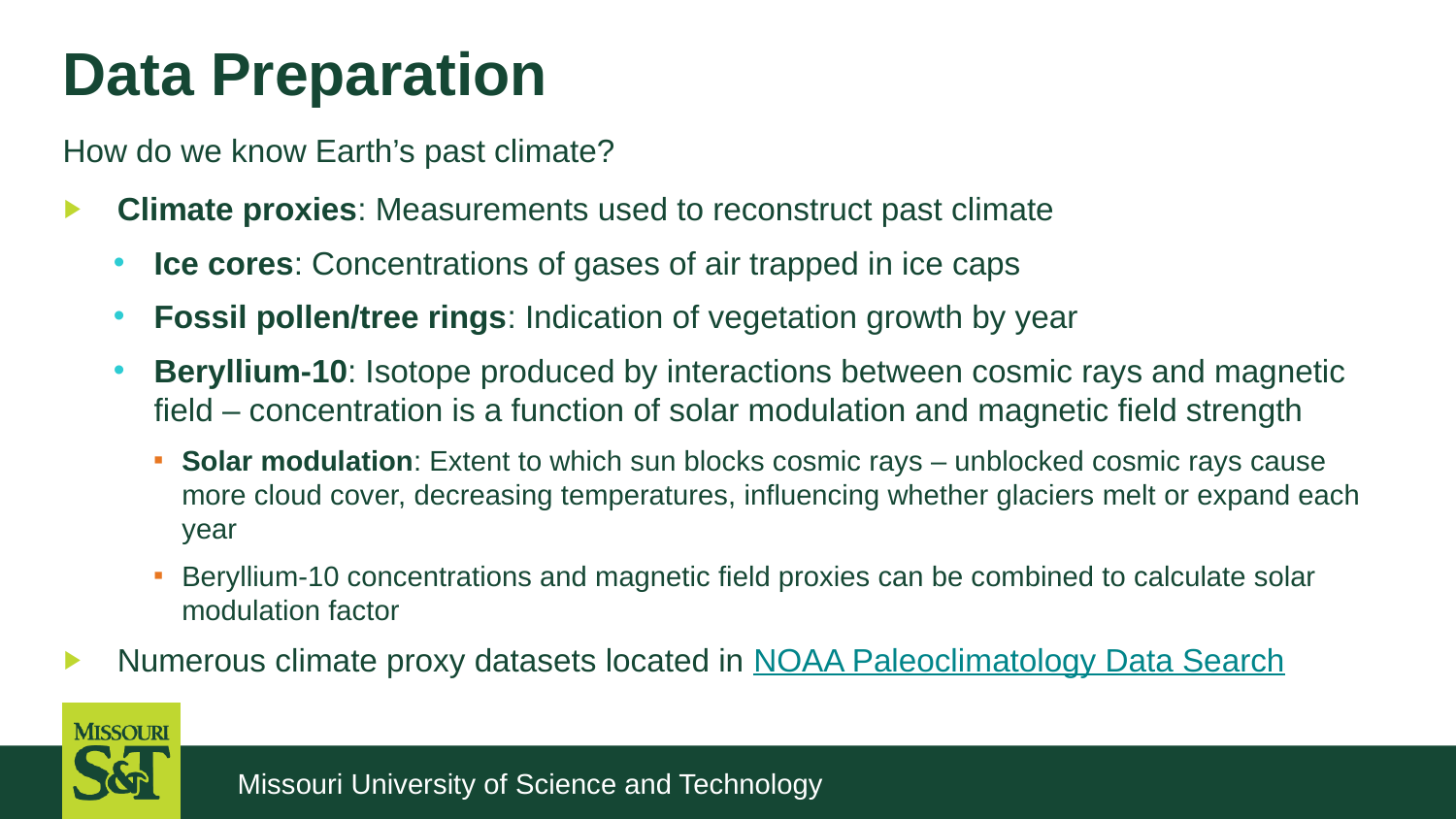

# Data Preparation
How do we know Earth’s past climate?
Climate proxies: Measurements used to reconstruct past climate
Ice cores: Concentrations of gases of air trapped in ice caps
Fossil pollen/tree rings: Indication of vegetation growth by year
Beryllium-10: Isotope produced by interactions between cosmic rays and magnetic field – concentration is a function of solar modulation and magnetic field strength
Solar modulation: Extent to which sun blocks cosmic rays – unblocked cosmic rays cause more cloud cover, decreasing temperatures, influencing whether glaciers melt or expand each year
Beryllium-10 concentrations and magnetic field proxies can be combined to calculate solar modulation factor
Numerous climate proxy datasets located in NOAA Paleoclimatology Data Search

Missouri University of Science and Technology